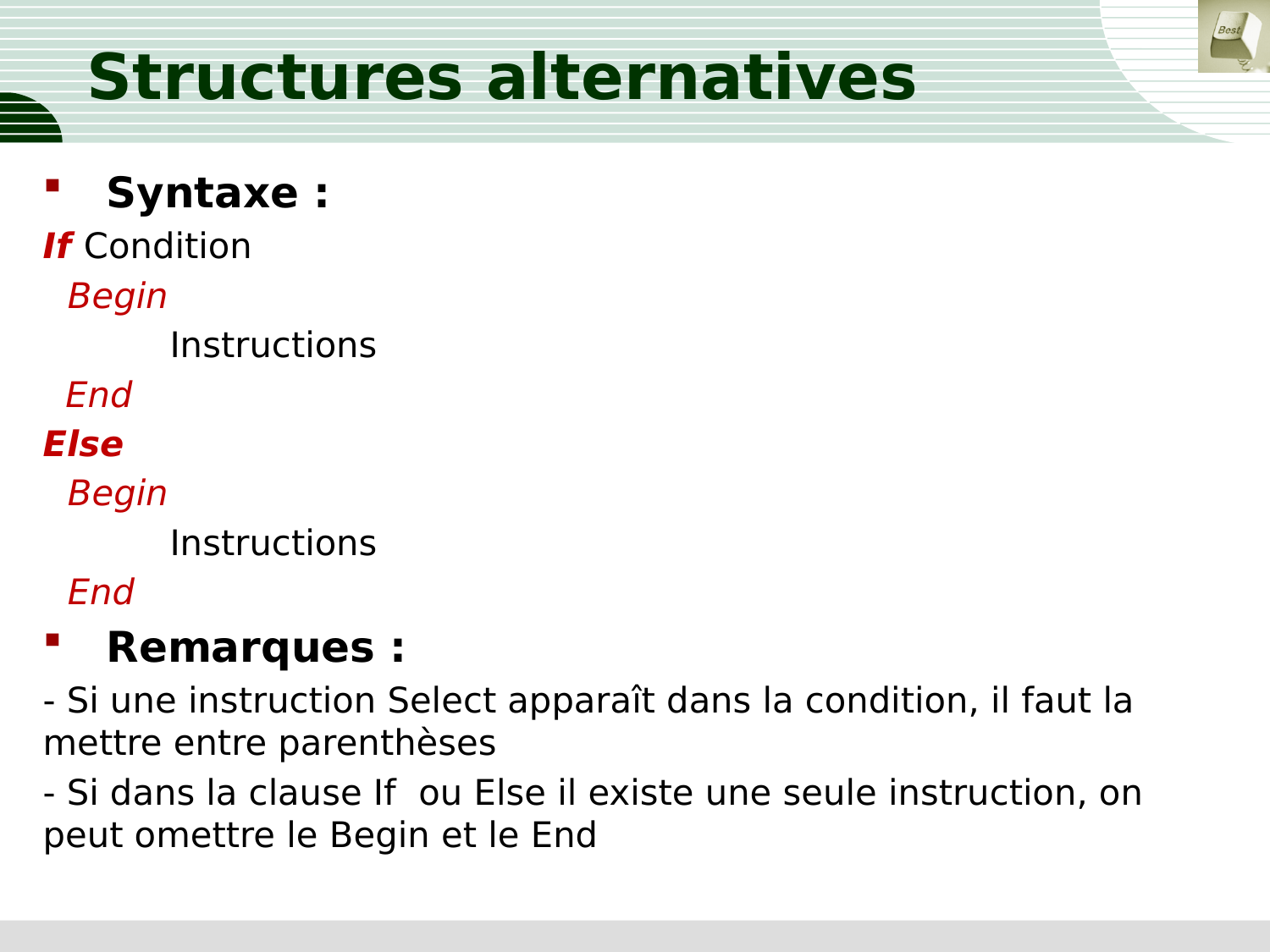

# Structures alternatives
Syntaxe :
If Condition
  Begin
	Instructions
  End
Else
  Begin
	Instructions
  End
Remarques :
- Si une instruction Select apparaît dans la condition, il faut la mettre entre parenthèses
- Si dans la clause If  ou Else il existe une seule instruction, on peut omettre le Begin et le End